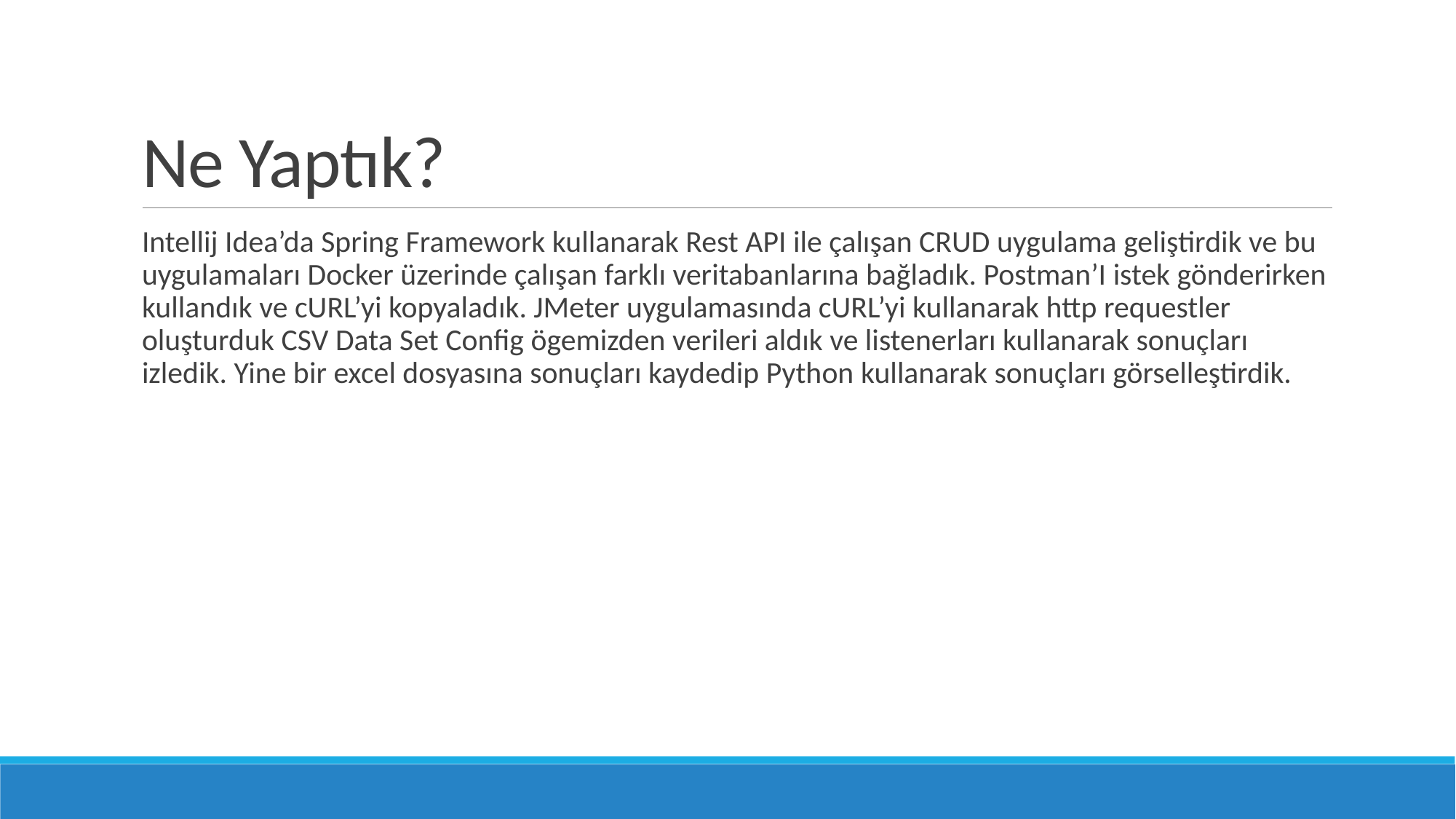

# Ne Yaptık?
Intellij Idea’da Spring Framework kullanarak Rest API ile çalışan CRUD uygulama geliştirdik ve bu uygulamaları Docker üzerinde çalışan farklı veritabanlarına bağladık. Postman’I istek gönderirken kullandık ve cURL’yi kopyaladık. JMeter uygulamasında cURL’yi kullanarak http requestler oluşturduk CSV Data Set Config ögemizden verileri aldık ve listenerları kullanarak sonuçları izledik. Yine bir excel dosyasına sonuçları kaydedip Python kullanarak sonuçları görselleştirdik.